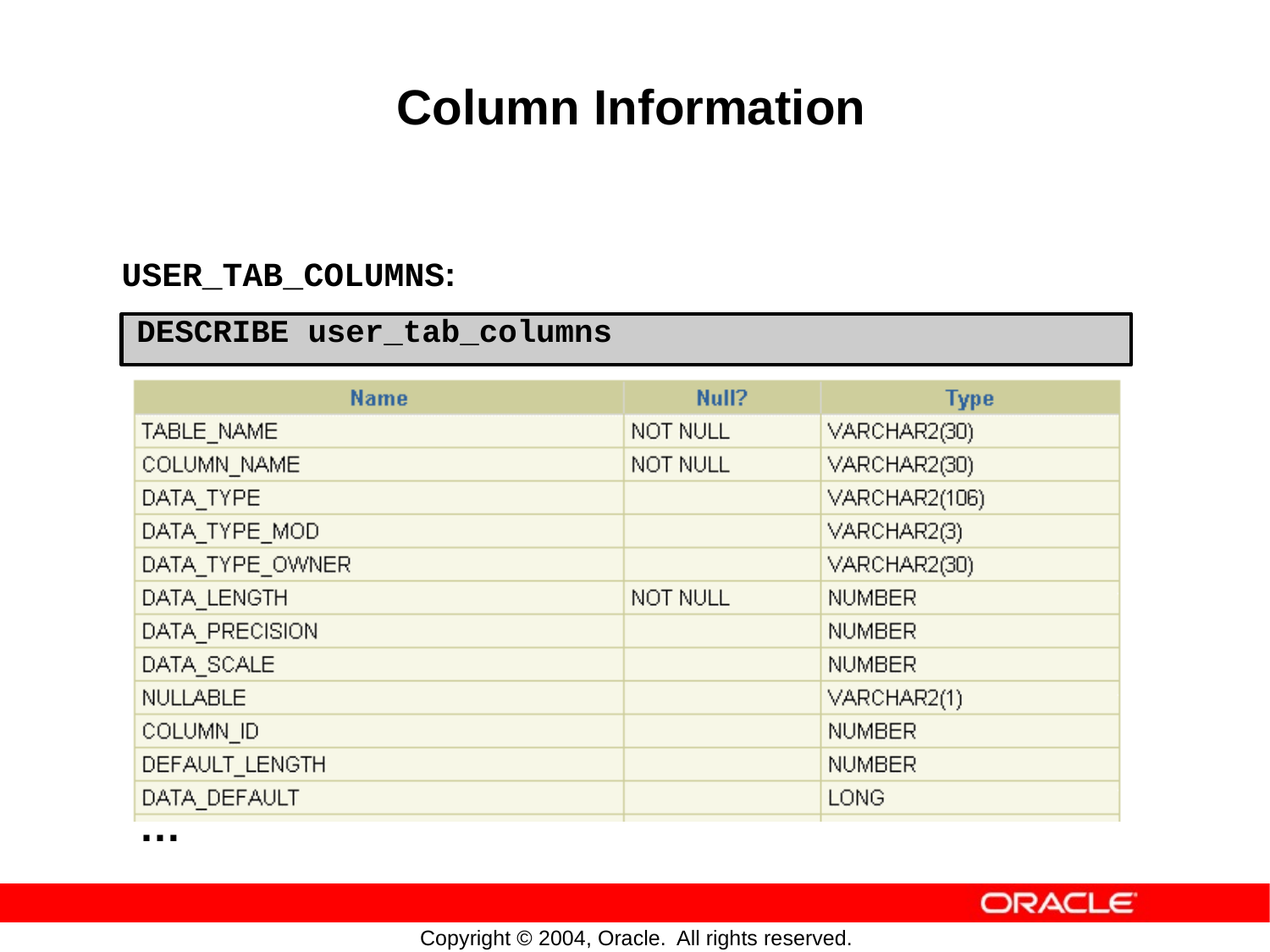

Column
Information
USER_TAB_COLUMNS:

DESCRIBE user_tab_columns

…

Copyright © 2004, Oracle.
All rights reserved.